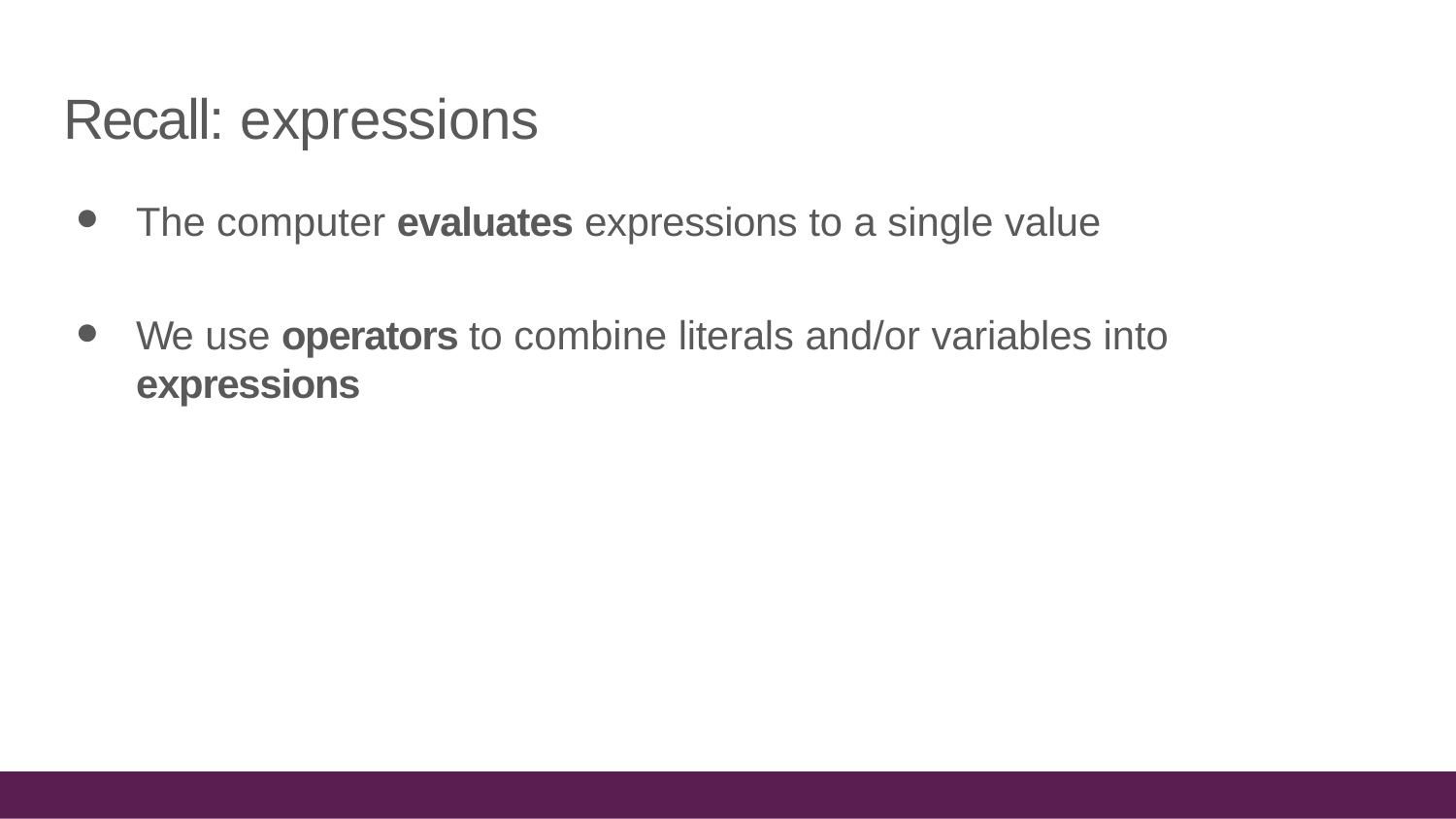

# Recall: expressions
The computer evaluates expressions to a single value

We use operators to combine literals and/or variables into expressions